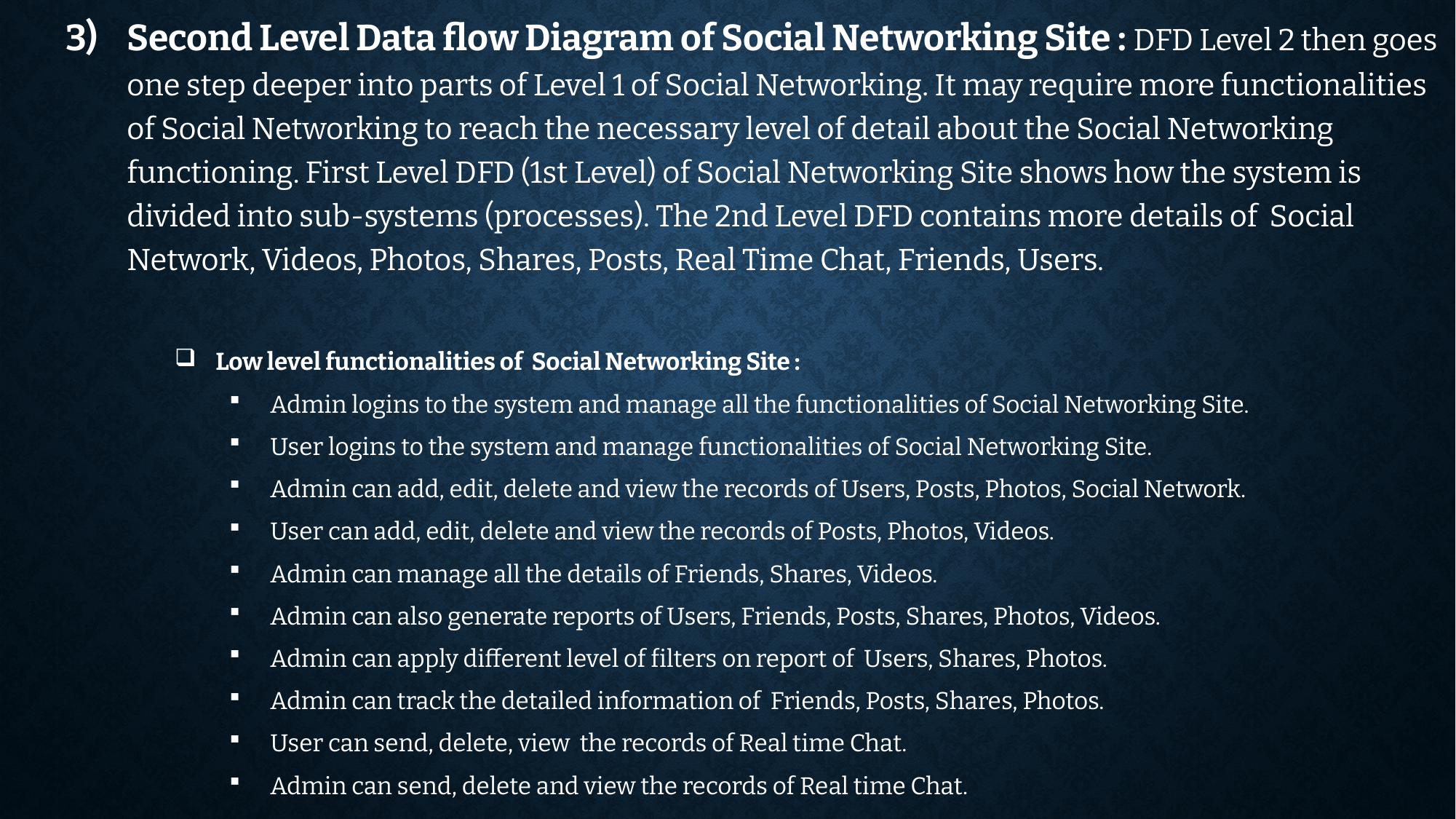

Second Level Data flow Diagram of Social Networking Site : DFD Level 2 then goes one step deeper into parts of Level 1 of Social Networking. It may require more functionalities of Social Networking to reach the necessary level of detail about the Social Networking functioning. First Level DFD (1st Level) of Social Networking Site shows how the system is divided into sub-systems (processes). The 2nd Level DFD contains more details of  Social Network, Videos, Photos, Shares, Posts, Real Time Chat, Friends, Users.

Low level functionalities of  Social Networking Site :
Admin logins to the system and manage all the functionalities of Social Networking Site.
User logins to the system and manage functionalities of Social Networking Site.
Admin can add, edit, delete and view the records of Users, Posts, Photos, Social Network.
User can add, edit, delete and view the records of Posts, Photos, Videos.
Admin can manage all the details of Friends, Shares, Videos.
Admin can also generate reports of Users, Friends, Posts, Shares, Photos, Videos.
Admin can apply different level of filters on report of  Users, Shares, Photos.
Admin can track the detailed information of  Friends, Posts, Shares, Photos.
User can send, delete, view  the records of Real time Chat.
Admin can send, delete and view the records of Real time Chat.